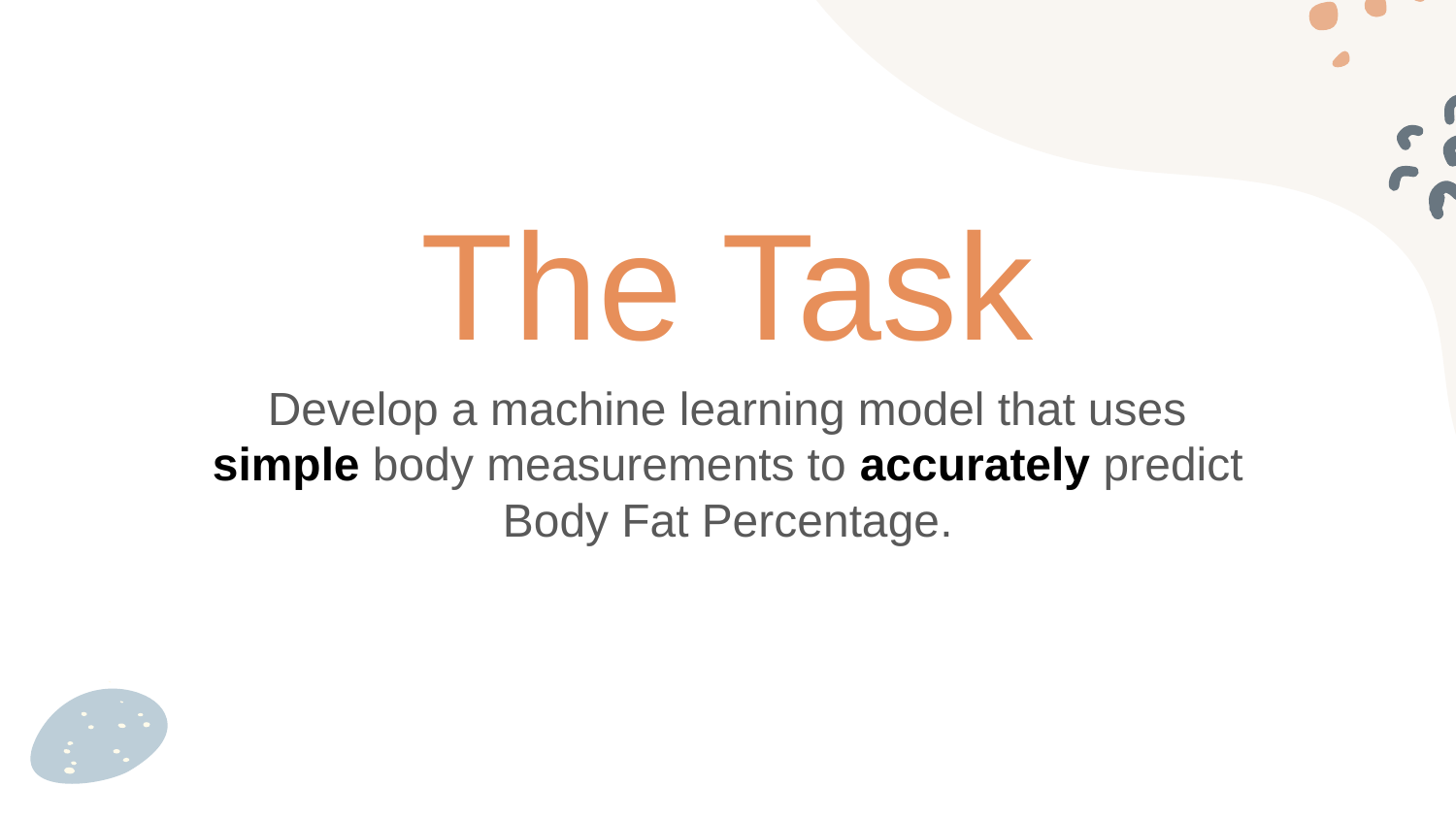

The Task
# Develop a machine learning model that uses simple body measurements to accurately predict Body Fat Percentage.